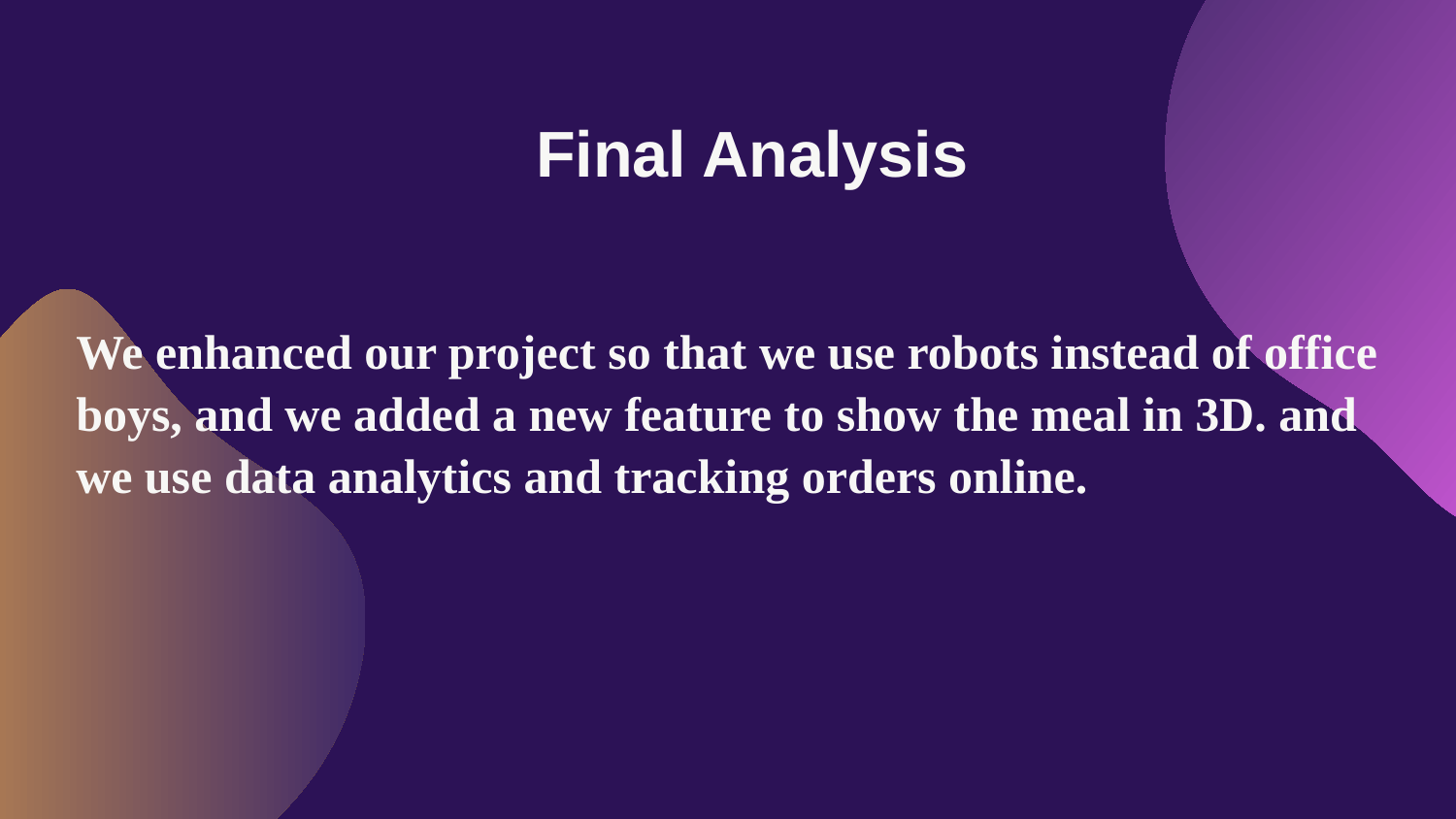

Final Analysis
We enhanced our project so that we use robots instead of office boys, and we added a new feature to show the meal in 3D. and we use data analytics and tracking orders online.